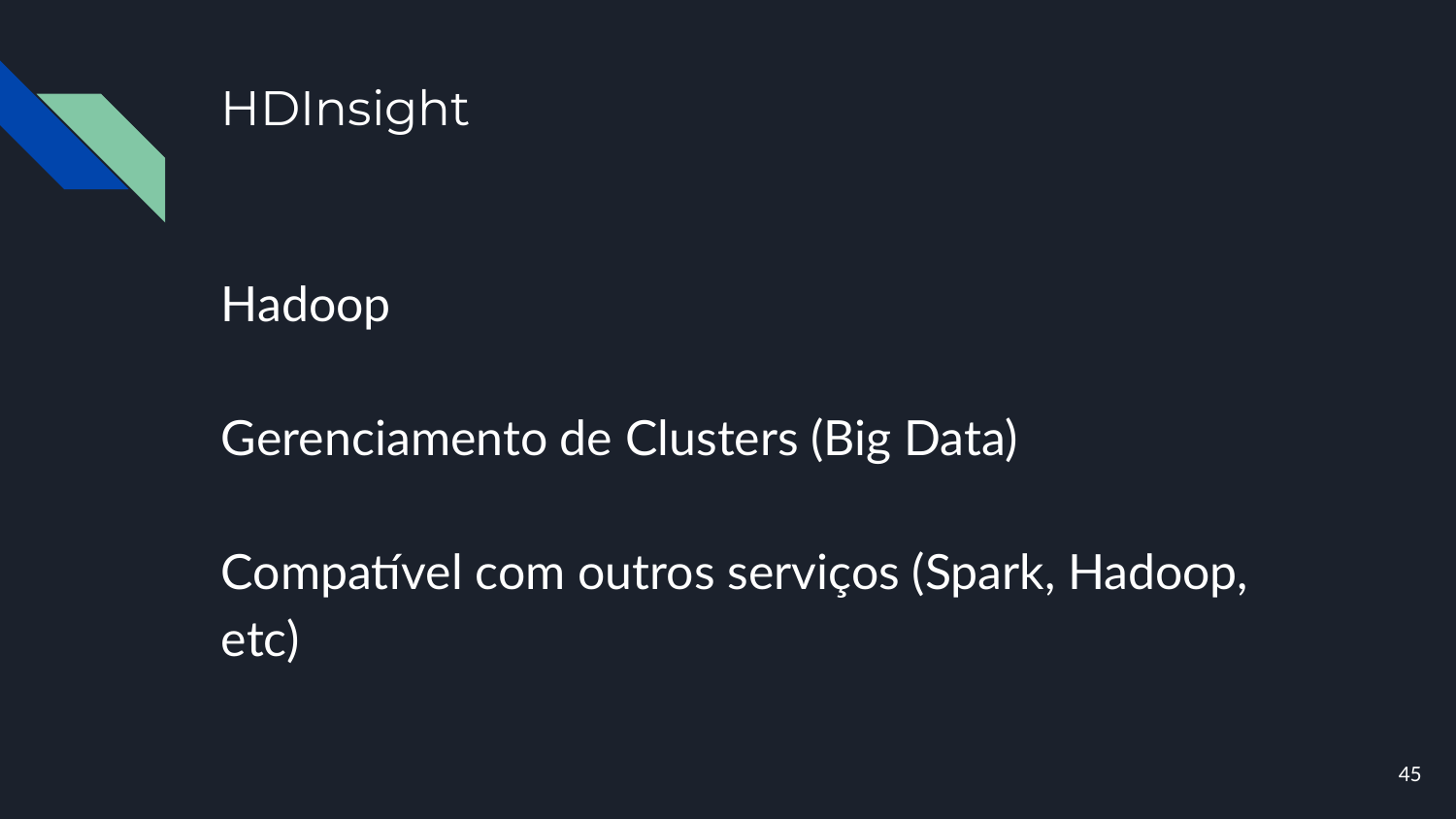

# HDInsight
Hadoop
Gerenciamento de Clusters (Big Data)
Compatível com outros serviços (Spark, Hadoop, etc)

45